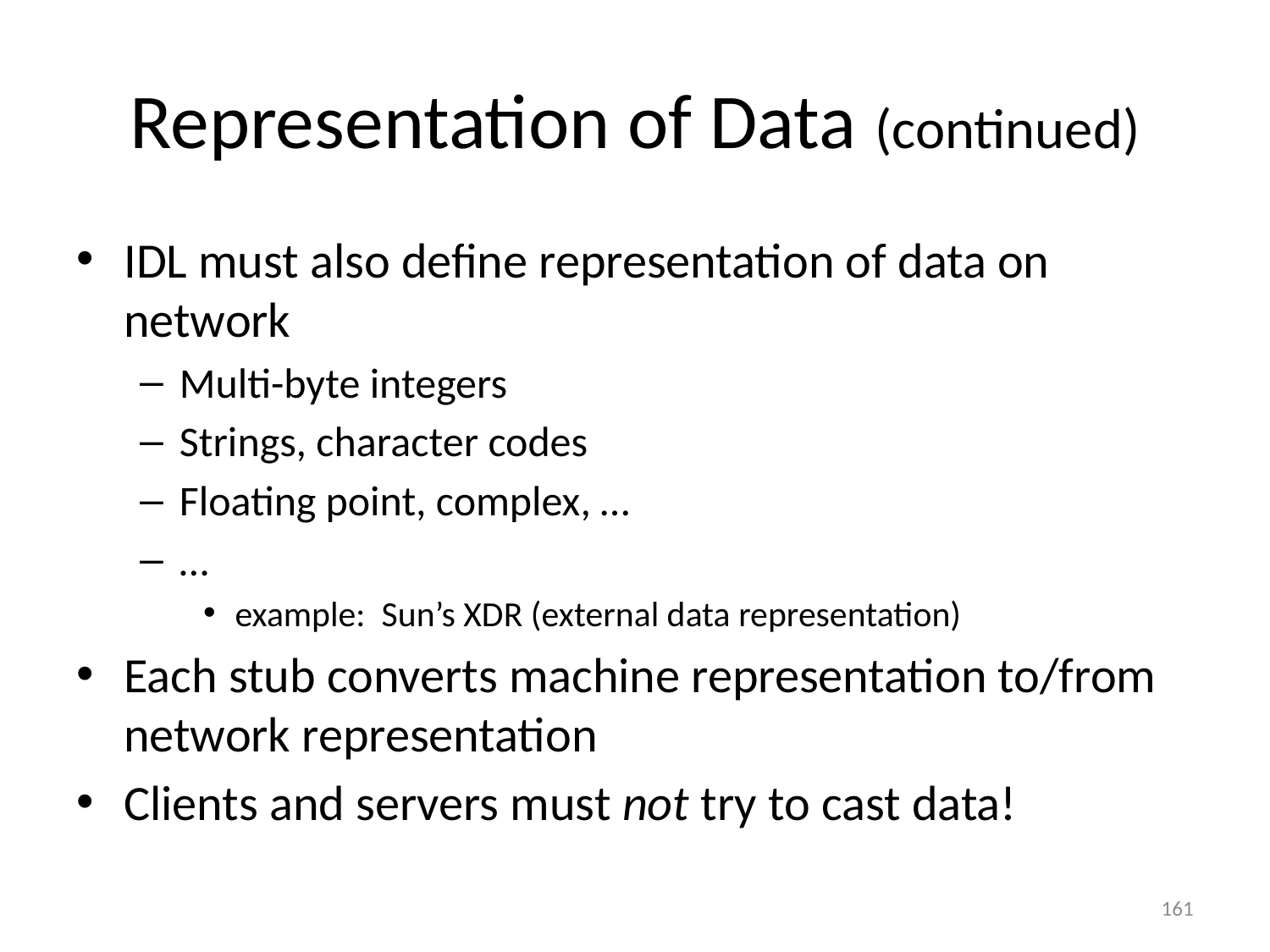

# Representation of Data (continued)
IDL must also define representation of data on network
Multi-byte integers
Strings, character codes
Floating point, complex, …
…
example:  Sun’s XDR (external data representation)
Each stub converts machine representation to/from network representation
Clients and servers must not try to cast data!
161